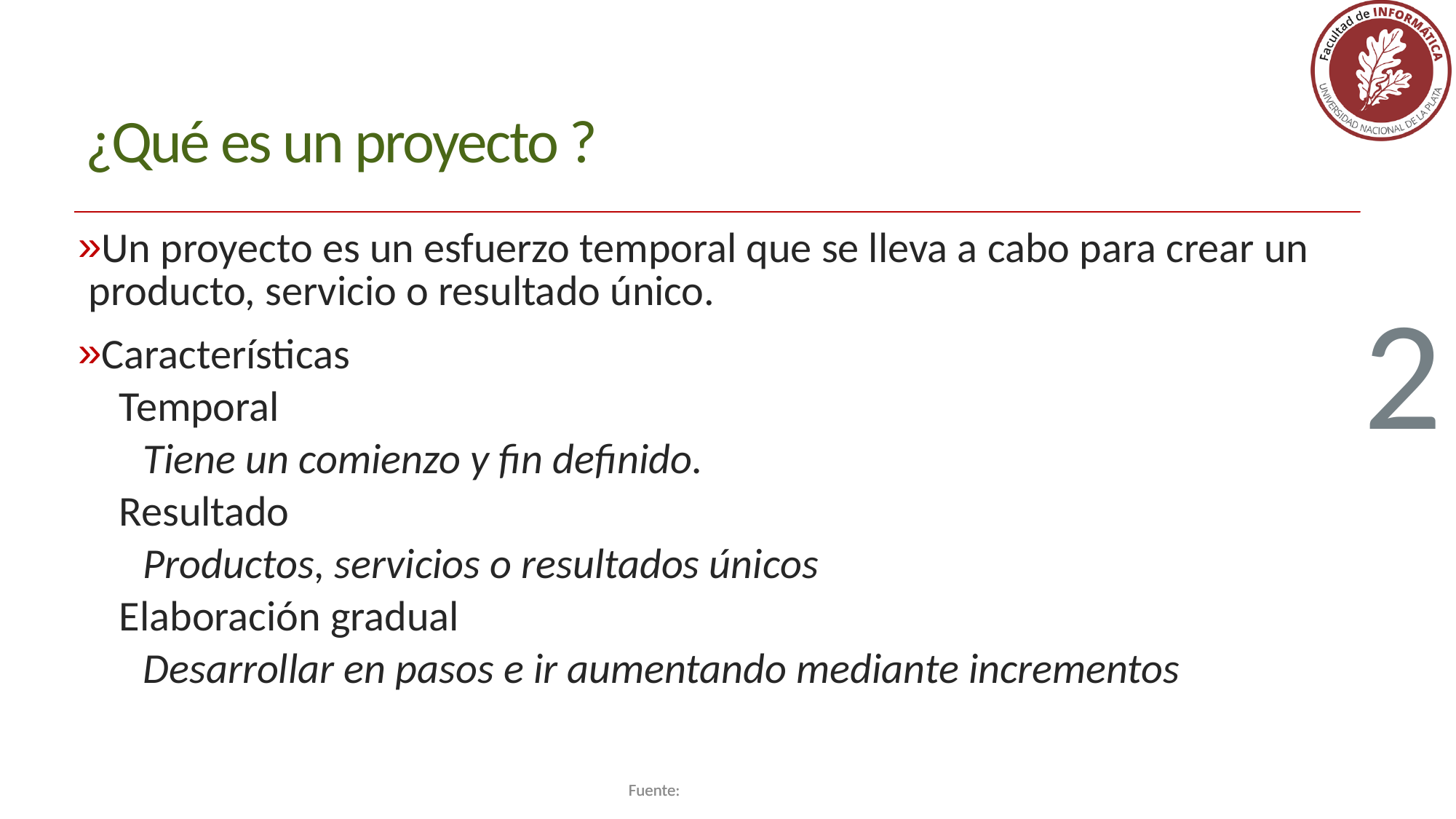

¿Qué es un proyecto ?
Un proyecto es un esfuerzo temporal que se lleva a cabo para crear un producto, servicio o resultado único.
Características
Temporal
Tiene un comienzo y fin definido.
Resultado
Productos, servicios o resultados únicos
Elaboración gradual
Desarrollar en pasos e ir aumentando mediante incrementos

2